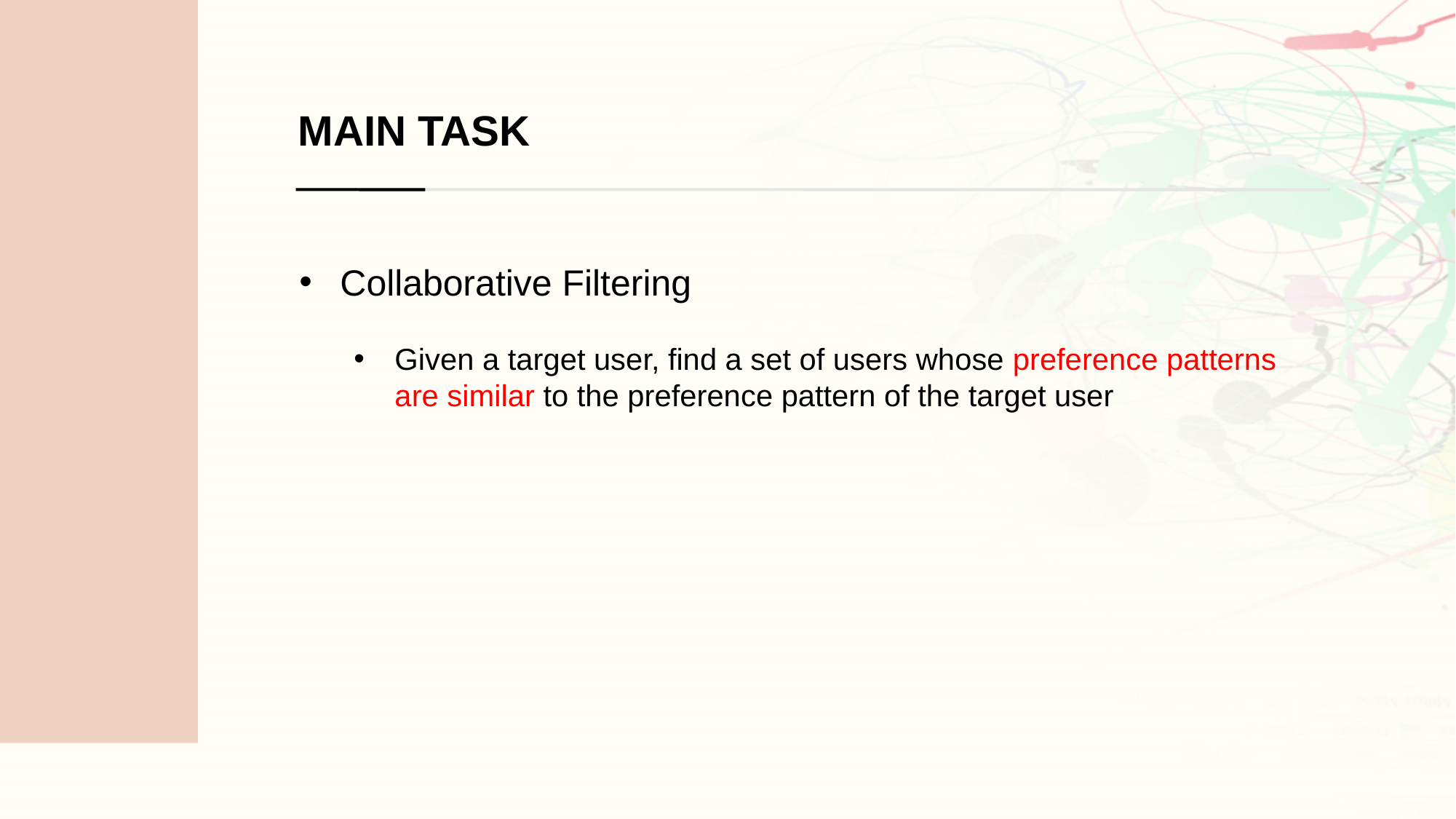

MAIN TASK

Collaborative Filtering

Given a target user, find a set of users whose preference patterns are similar to the preference pattern of the target user